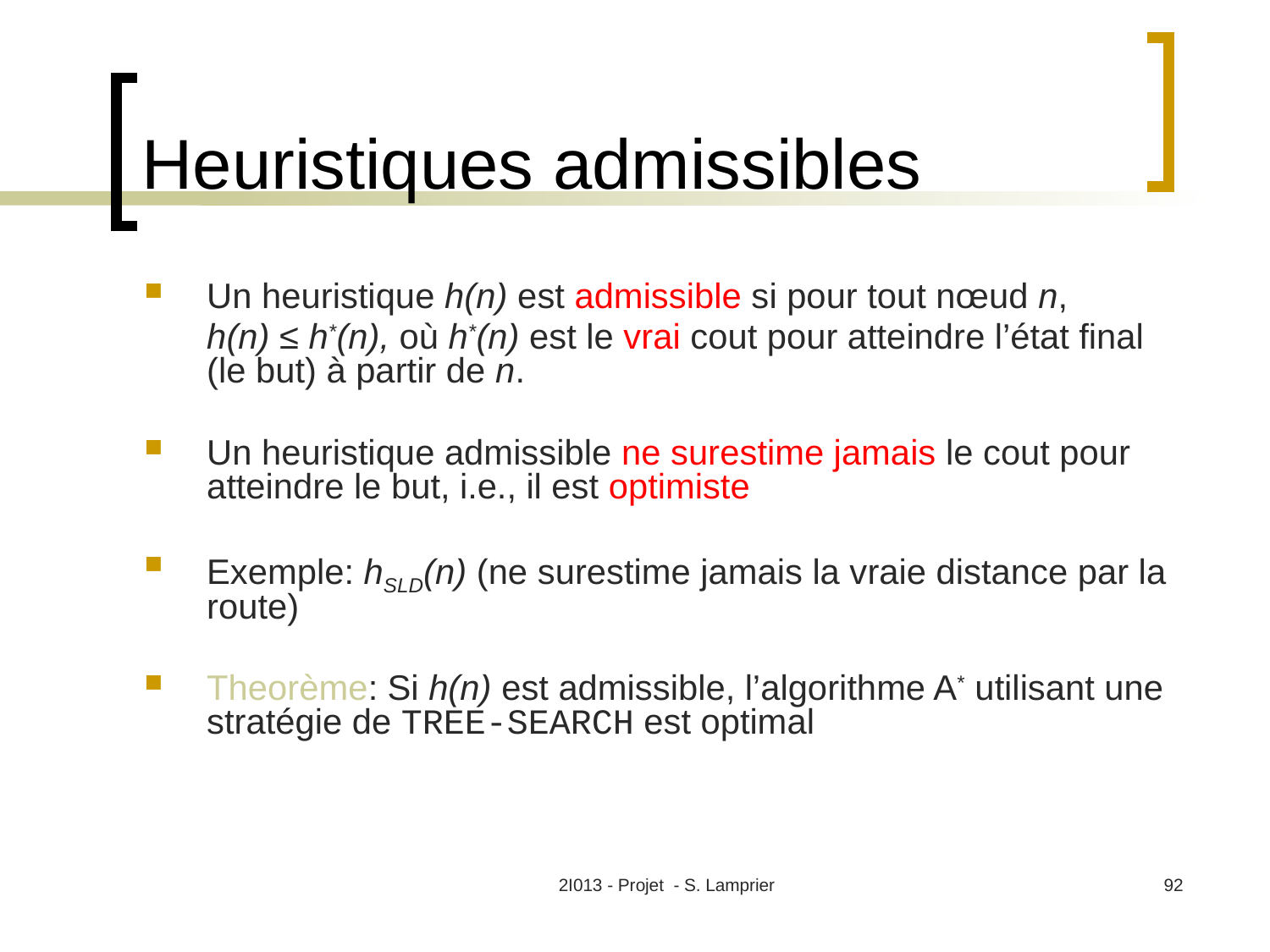

# Heuristiques admissibles
Un heuristique h(n) est admissible si pour tout nœud n,
	h(n) ≤ h*(n), où h*(n) est le vrai cout pour atteindre l’état final (le but) à partir de n.

Un heuristique admissible ne surestime jamais le cout pour atteindre le but, i.e., il est optimiste

Exemple: hSLD(n) (ne surestime jamais la vraie distance par la route)

Theorème: Si h(n) est admissible, l’algorithme A* utilisant une stratégie de TREE-SEARCH est optimal
2I013 - Projet  - S. Lamprier
92